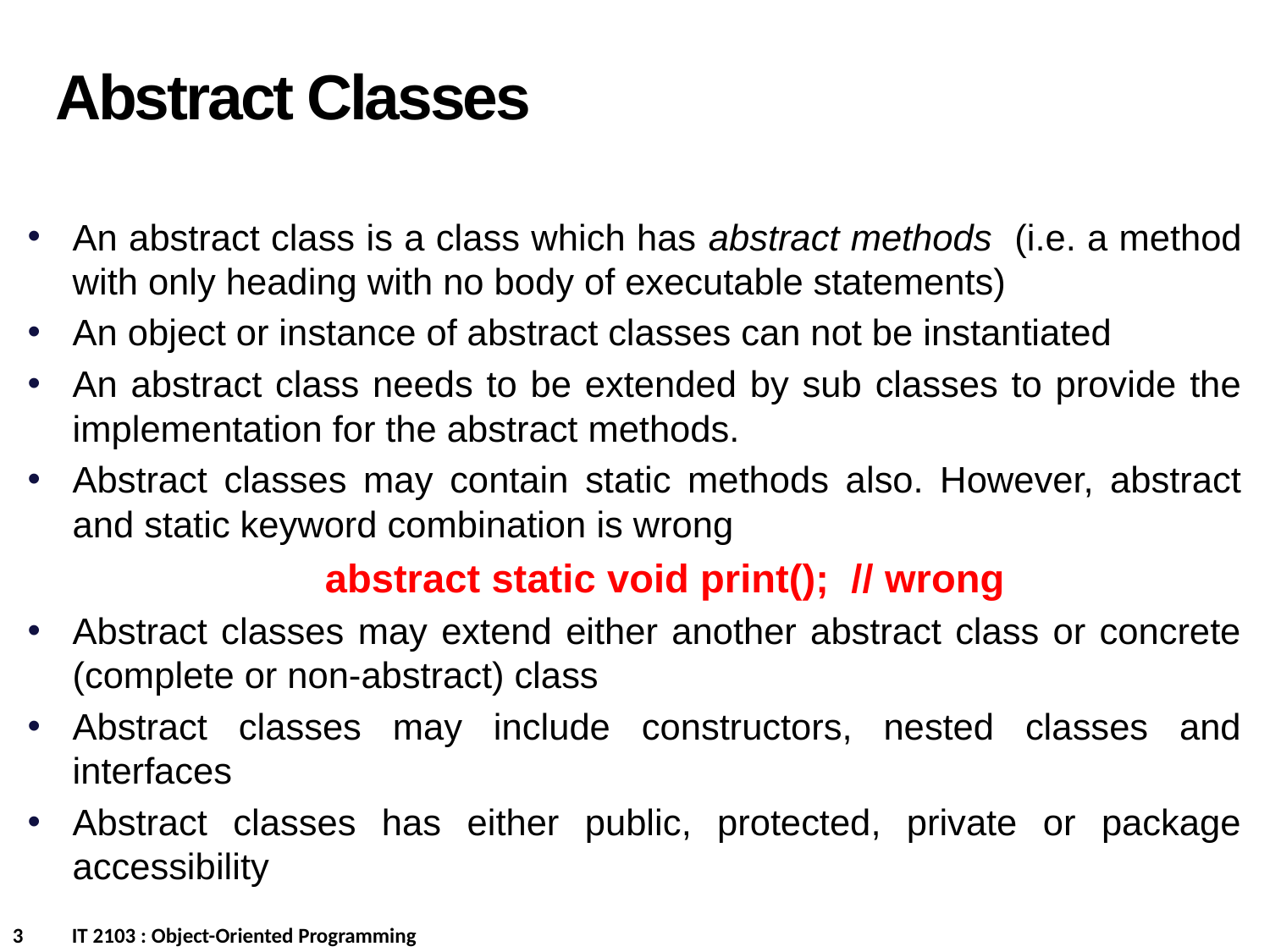

Abstract Classes
An abstract class is a class which has abstract methods  (i.e. a method with only heading with no body of executable statements)
An object or instance of abstract classes can not be instantiated
An abstract class needs to be extended by sub classes to provide the implementation for the abstract methods.
Abstract classes may contain static methods also. However, abstract and static keyword combination is wrong
      abstract static void print();  // wrong
Abstract classes may extend either another abstract class or concrete (complete or non-abstract) class
Abstract classes may include constructors, nested classes and interfaces
Abstract classes has either public, protected, private or package accessibility